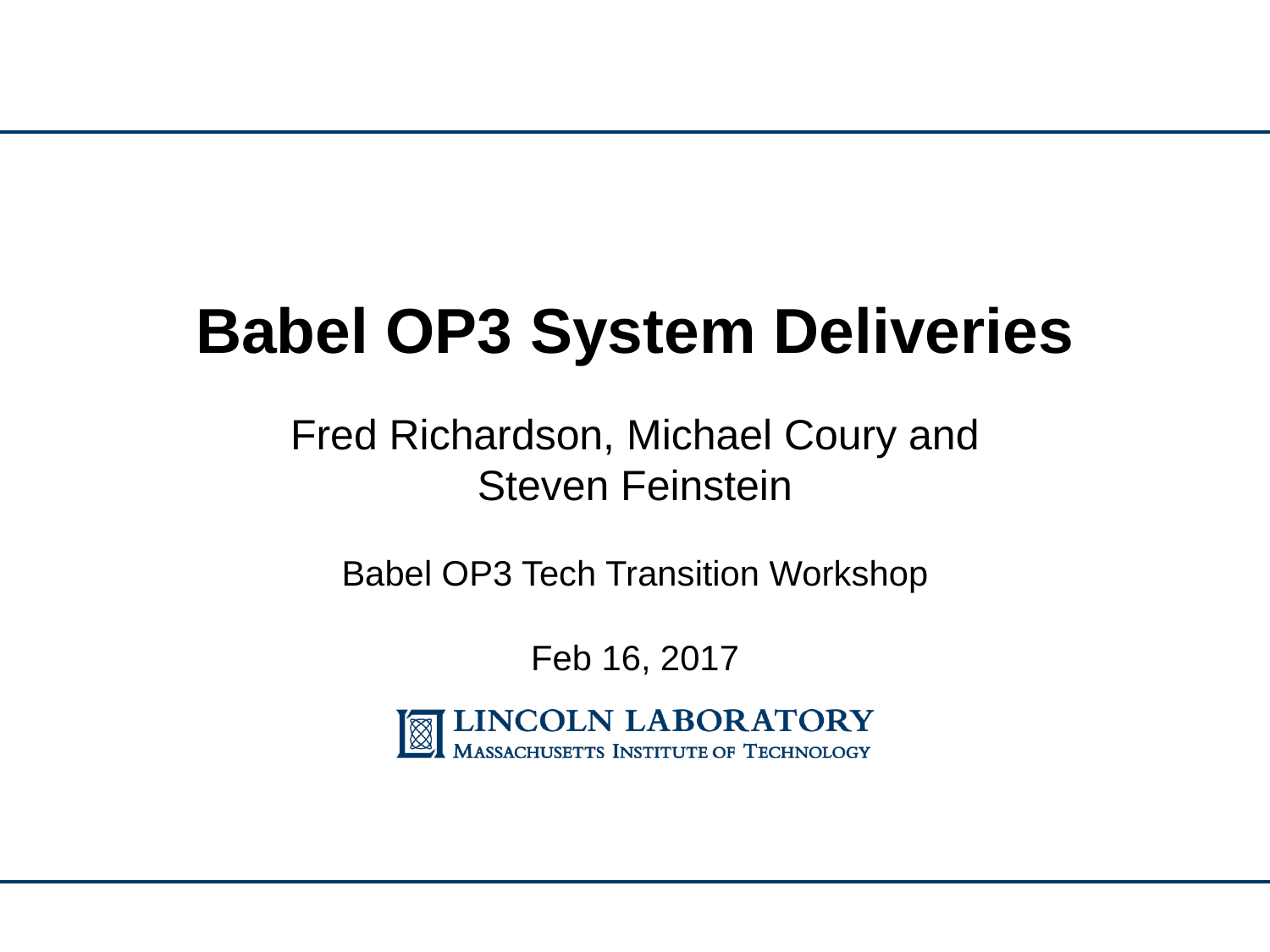

# Babel OP3 System Deliveries
Fred Richardson, Michael Coury and Steven Feinstein
Babel OP3 Tech Transition Workshop
Feb 16, 2017